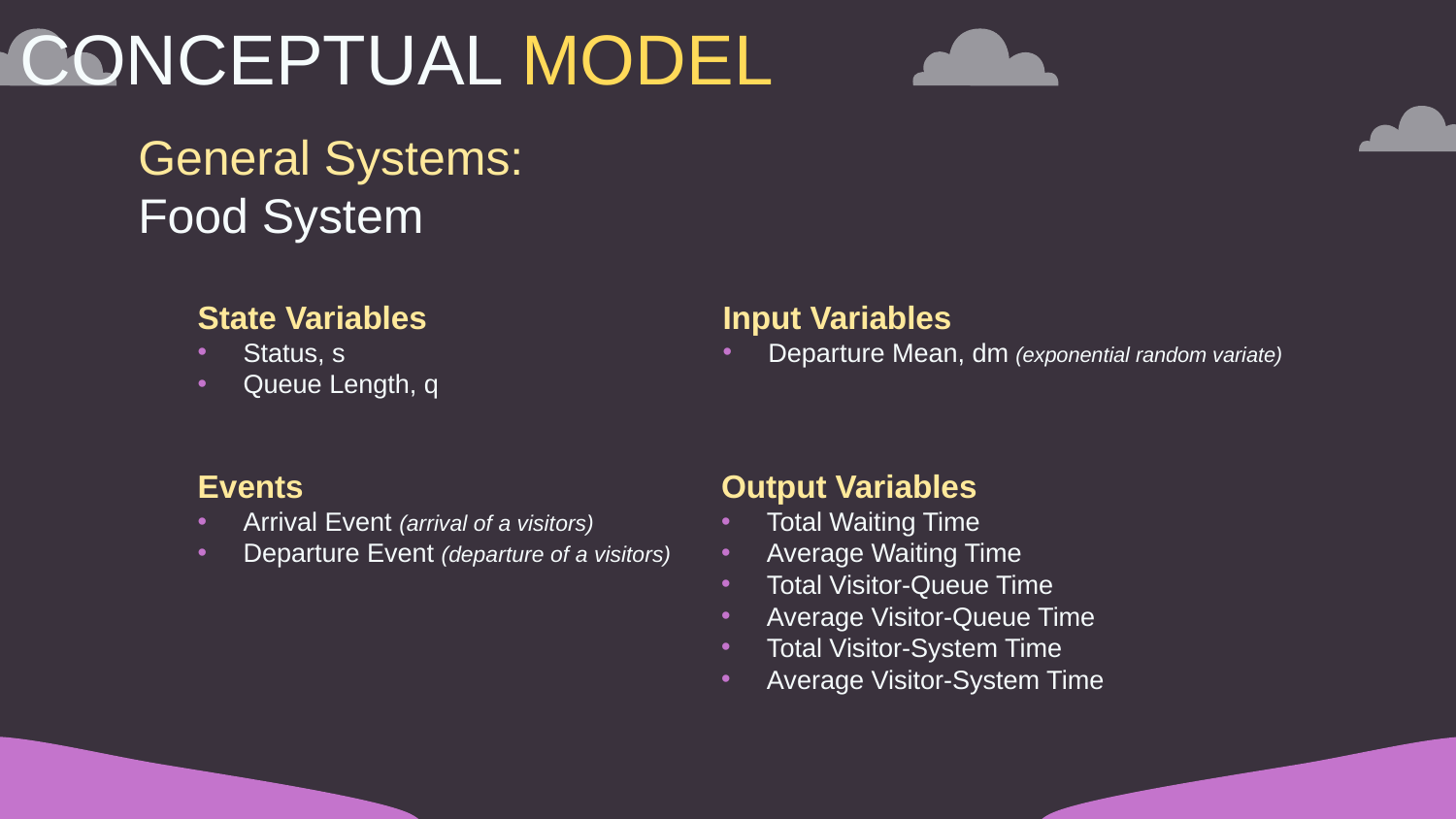

# CONCEPTUAL MODEL
General Systems:
Food System
State Variables
Status, s
Queue Length, q
Input Variables
Departure Mean, dm (exponential random variate)

Events
Arrival Event (arrival of a visitors)
Departure Event (departure of a visitors)
Output Variables
Total Waiting Time
Average Waiting Time
Total Visitor-Queue Time
Average Visitor-Queue Time
Total Visitor-System Time
Average Visitor-System Time